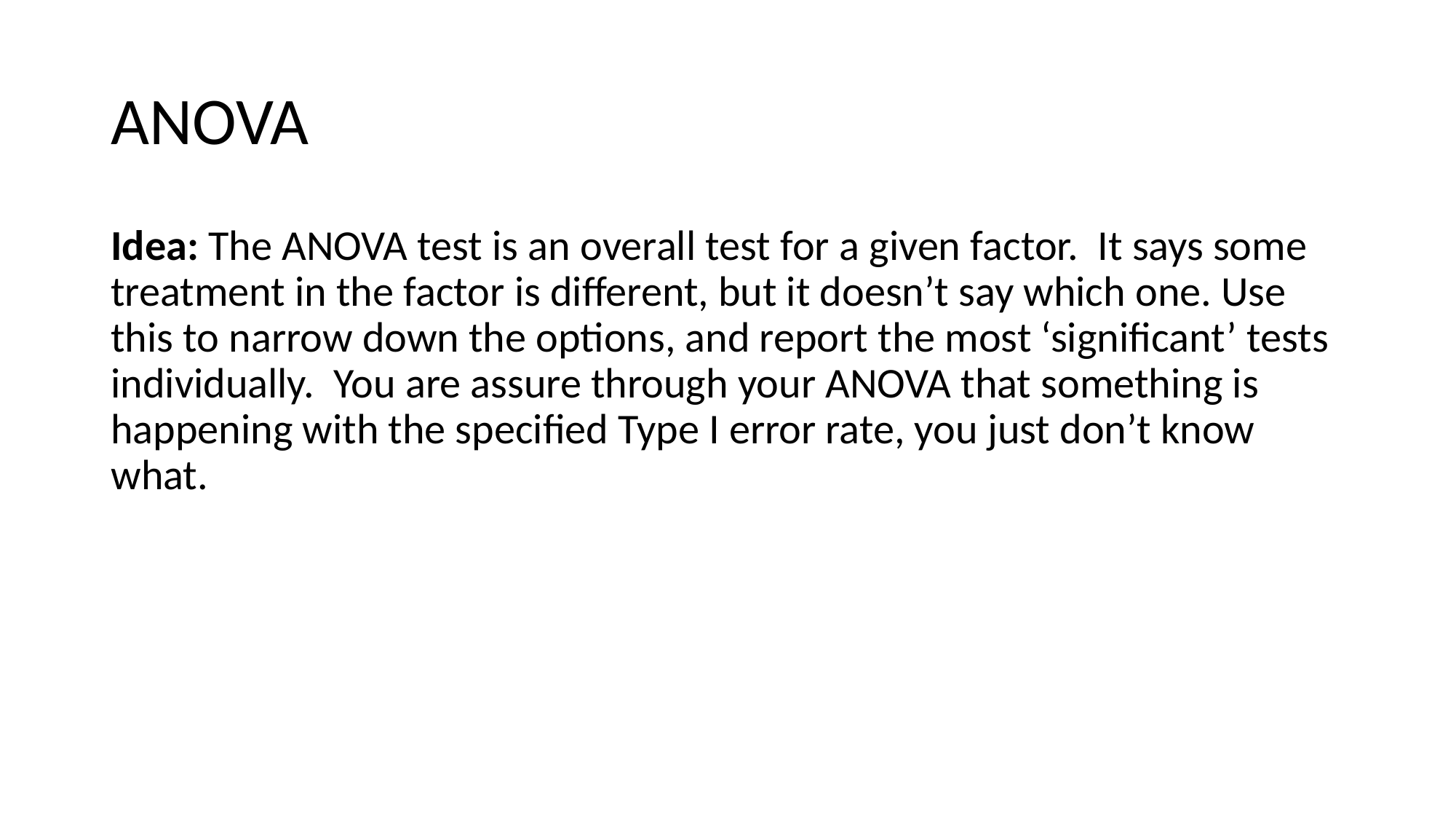

# ANOVA
Idea: The ANOVA test is an overall test for a given factor.  It says some treatment in the factor is different, but it doesn’t say which one. Use this to narrow down the options, and report the most ‘significant’ tests individually.  You are assure through your ANOVA that something is happening with the specified Type I error rate, you just don’t know what.